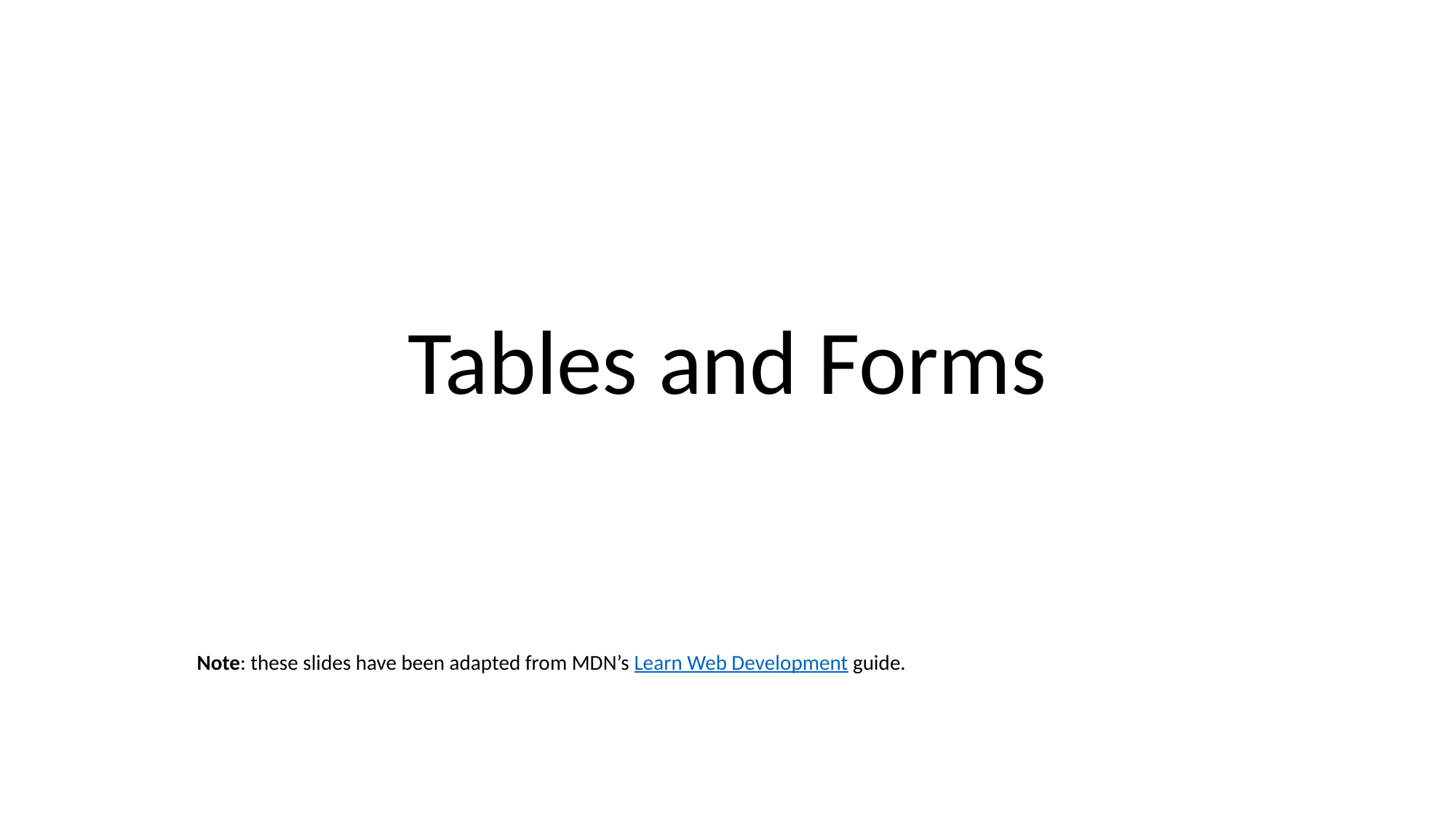

# Tables and Forms

Note: these slides have been adapted from MDN’s Learn Web Development guide.